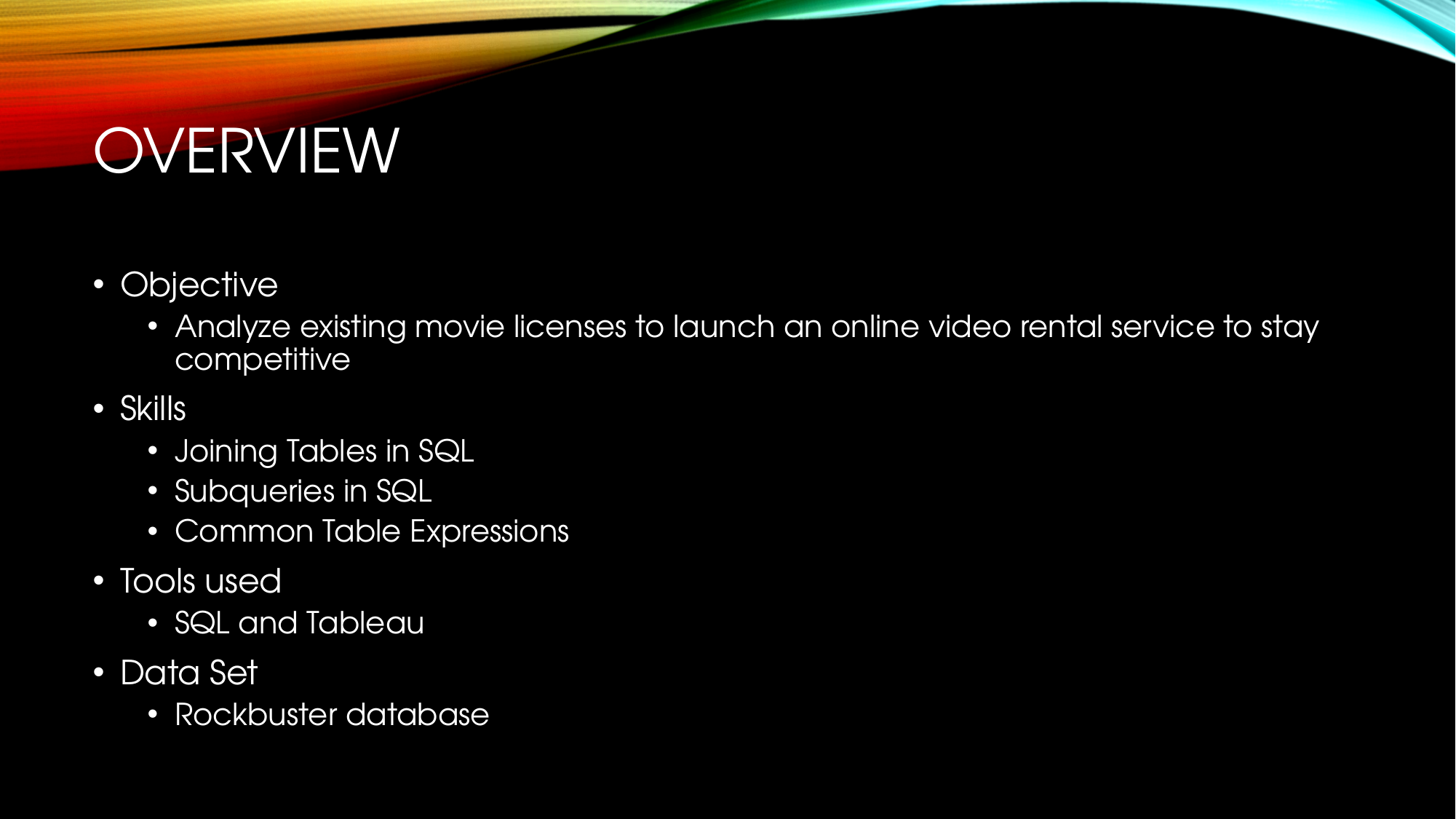

# Overview
Objective
Analyze existing movie licenses to launch an online video rental service to stay competitive
Skills
Joining Tables in SQL
Subqueries in SQL
Common Table Expressions
Tools used
SQL and Tableau
Data Set
Rockbuster database